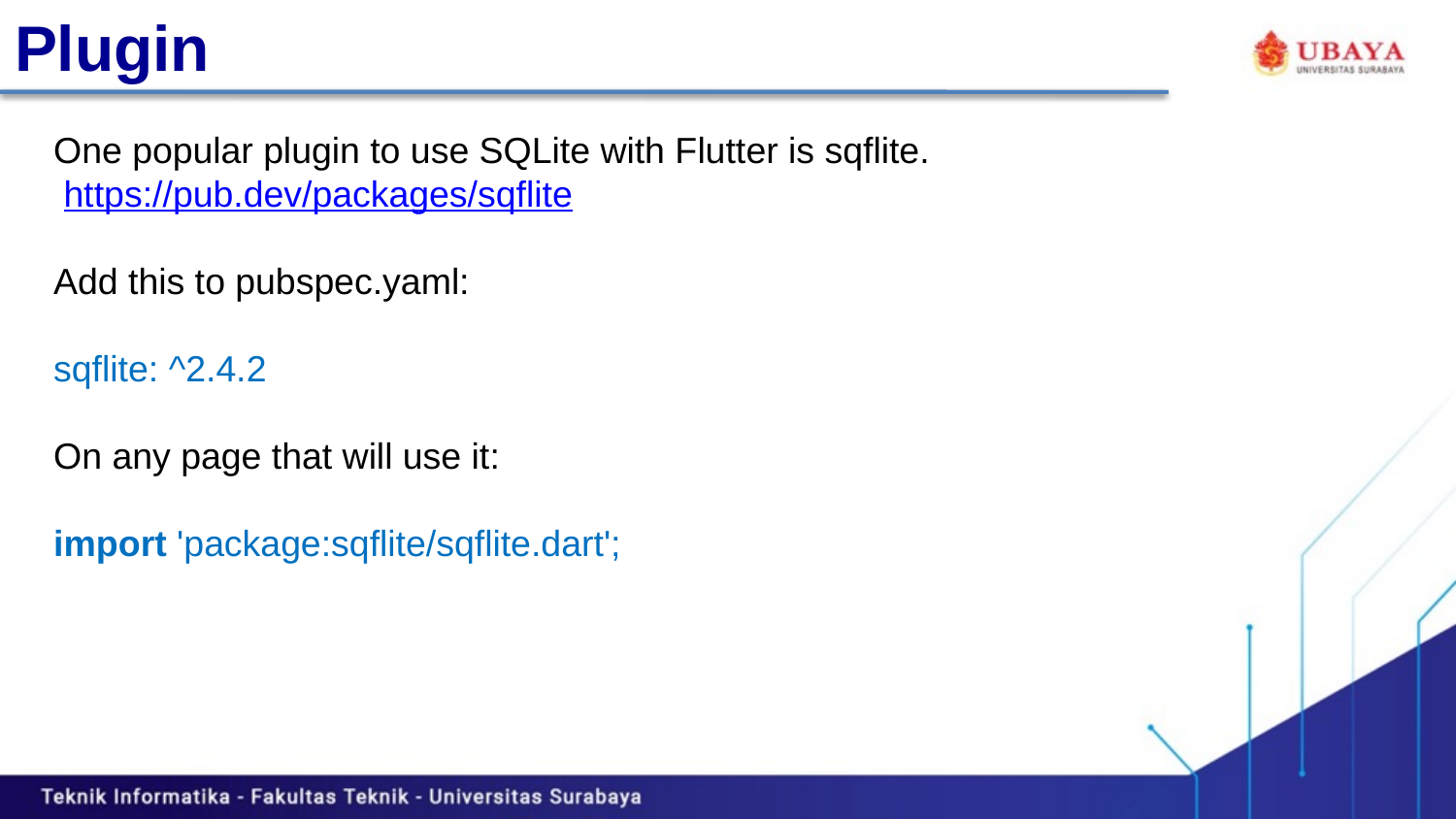

# Plugin

One popular plugin to use SQLite with Flutter is sqflite.
 https://pub.dev/packages/sqflite

Add this to pubspec.yaml:

sqflite: ^2.4.2

On any page that will use it:

import 'package:sqflite/sqflite.dart';